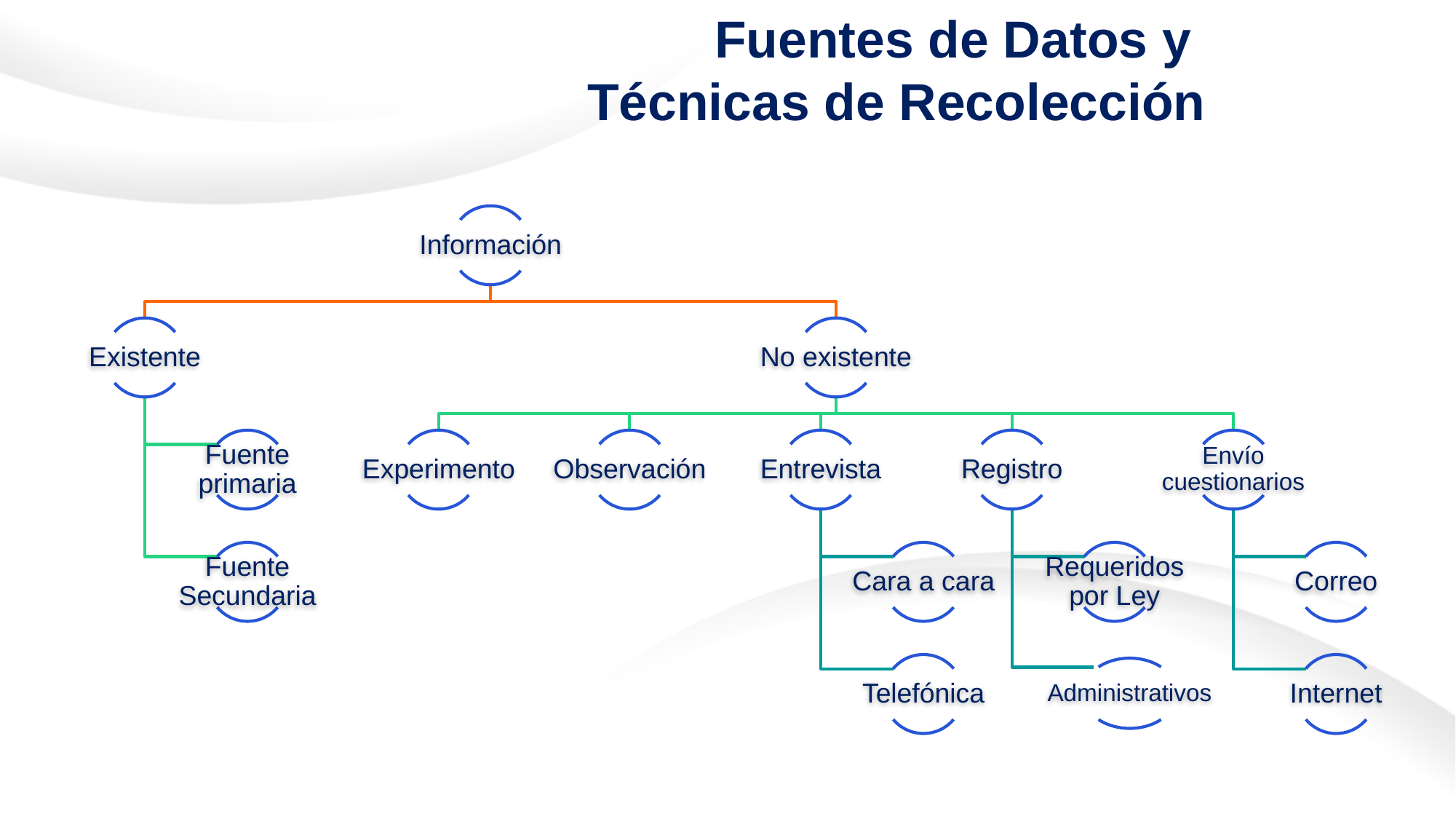

# Fuentes de Datos y Técnicas de Recolección
Información
Existente
Fuente primaria
Fuente Secundaria
No existente
Experimento
Observación
Entrevista
Cara a cara
Telefónica
Registro
Requeridos por Ley
Administrativos
Envío cuestionarios
Correo
Internet